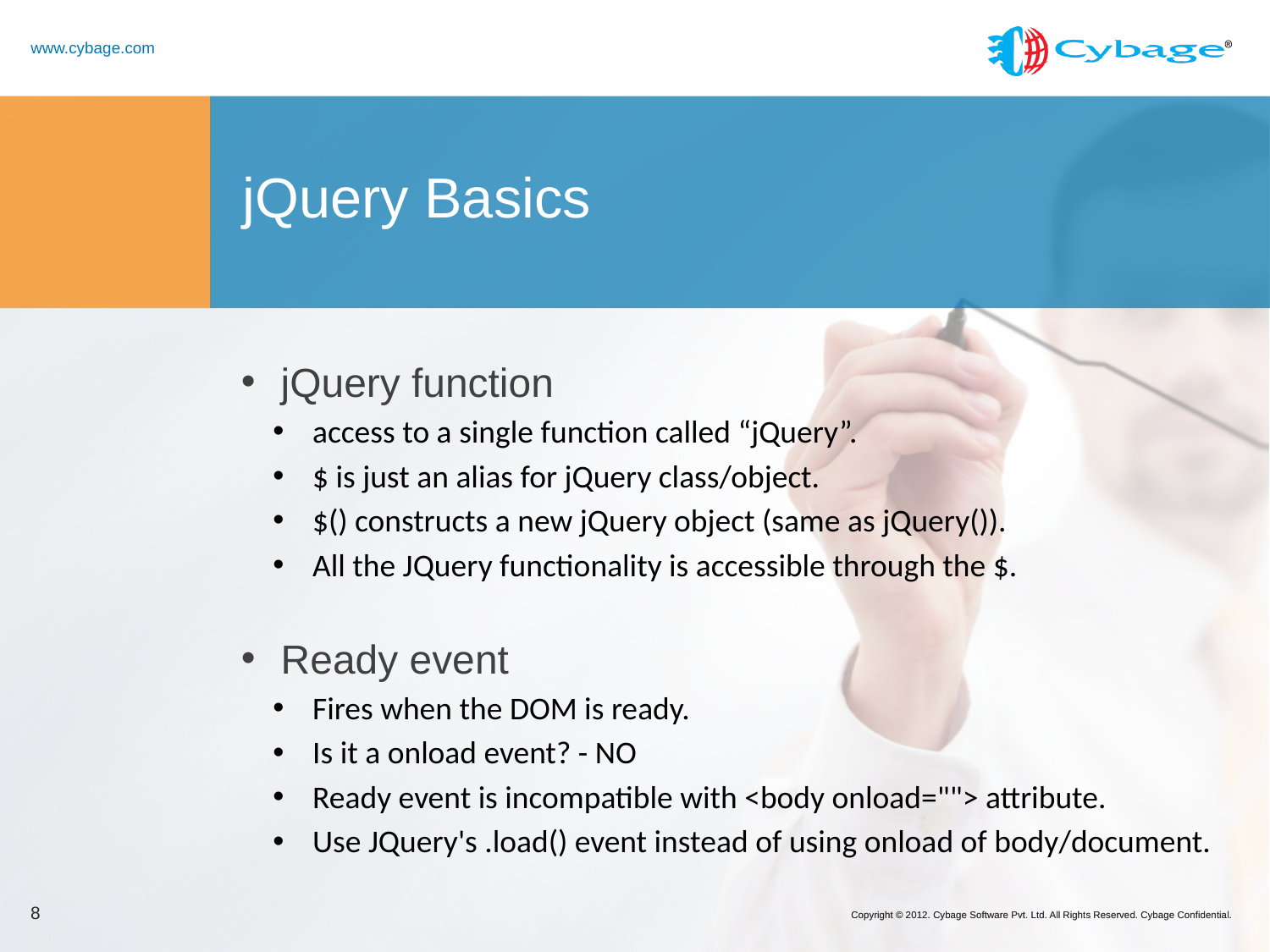

# jQuery Basics
jQuery function
access to a single function called “jQuery”.
$ is just an alias for jQuery class/object.
$() constructs a new jQuery object (same as jQuery()).
All the JQuery functionality is accessible through the $.

Ready event
Fires when the DOM is ready.
Is it a onload event? - NO
Ready event is incompatible with <body onload=""> attribute.
Use JQuery's .load() event instead of using onload of body/document.
8